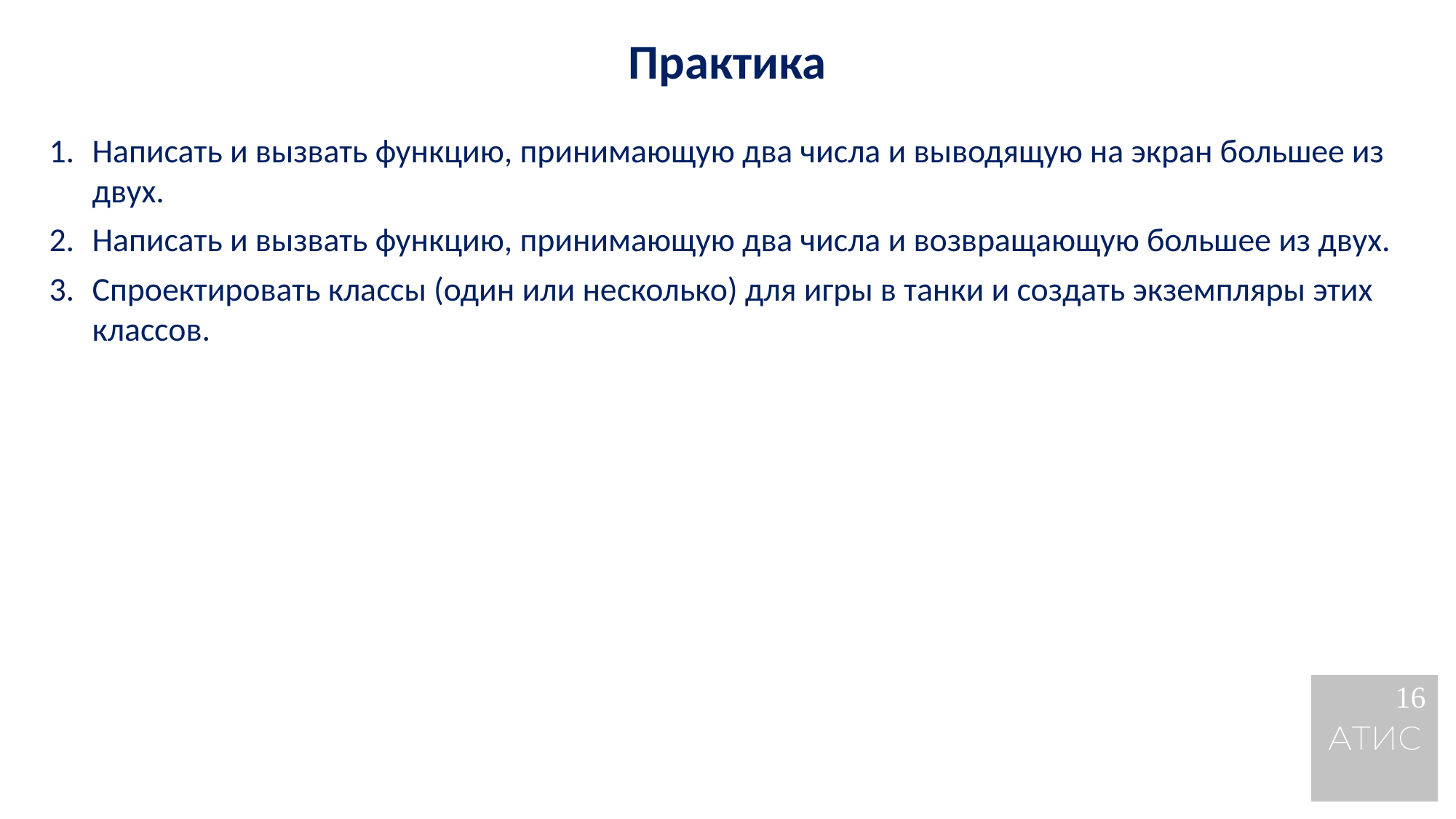

Практика
Написать и вызвать функцию, принимающую два числа и выводящую на экран большее из двух.
Написать и вызвать функцию, принимающую два числа и возвращающую большее из двух.
Спроектировать классы (один или несколько) для игры в танки и создать экземпляры этих классов.